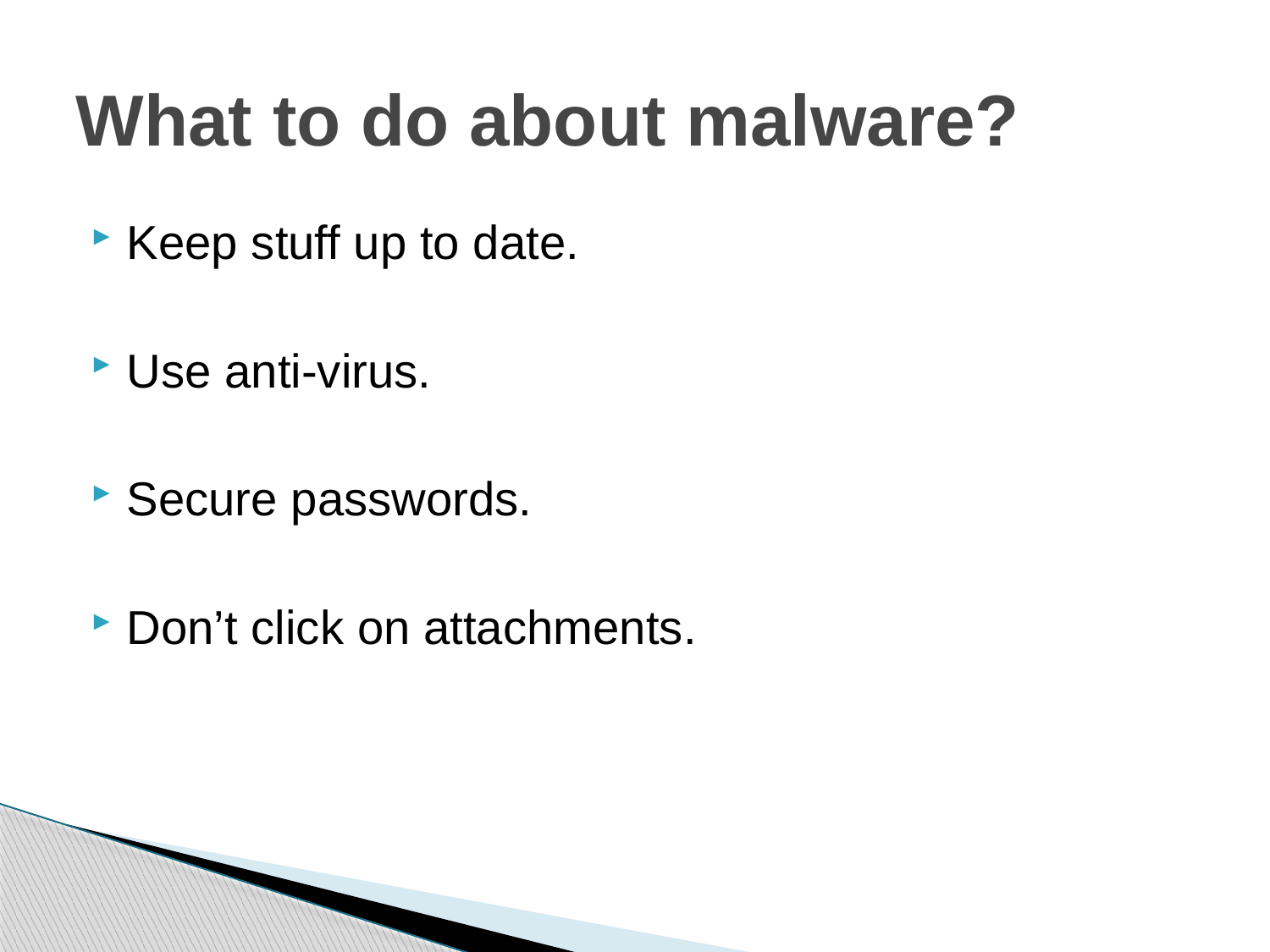

# What to do about malware?
Keep stuff up to date.

Use anti-virus.

Secure passwords.

Don’t click on attachments.